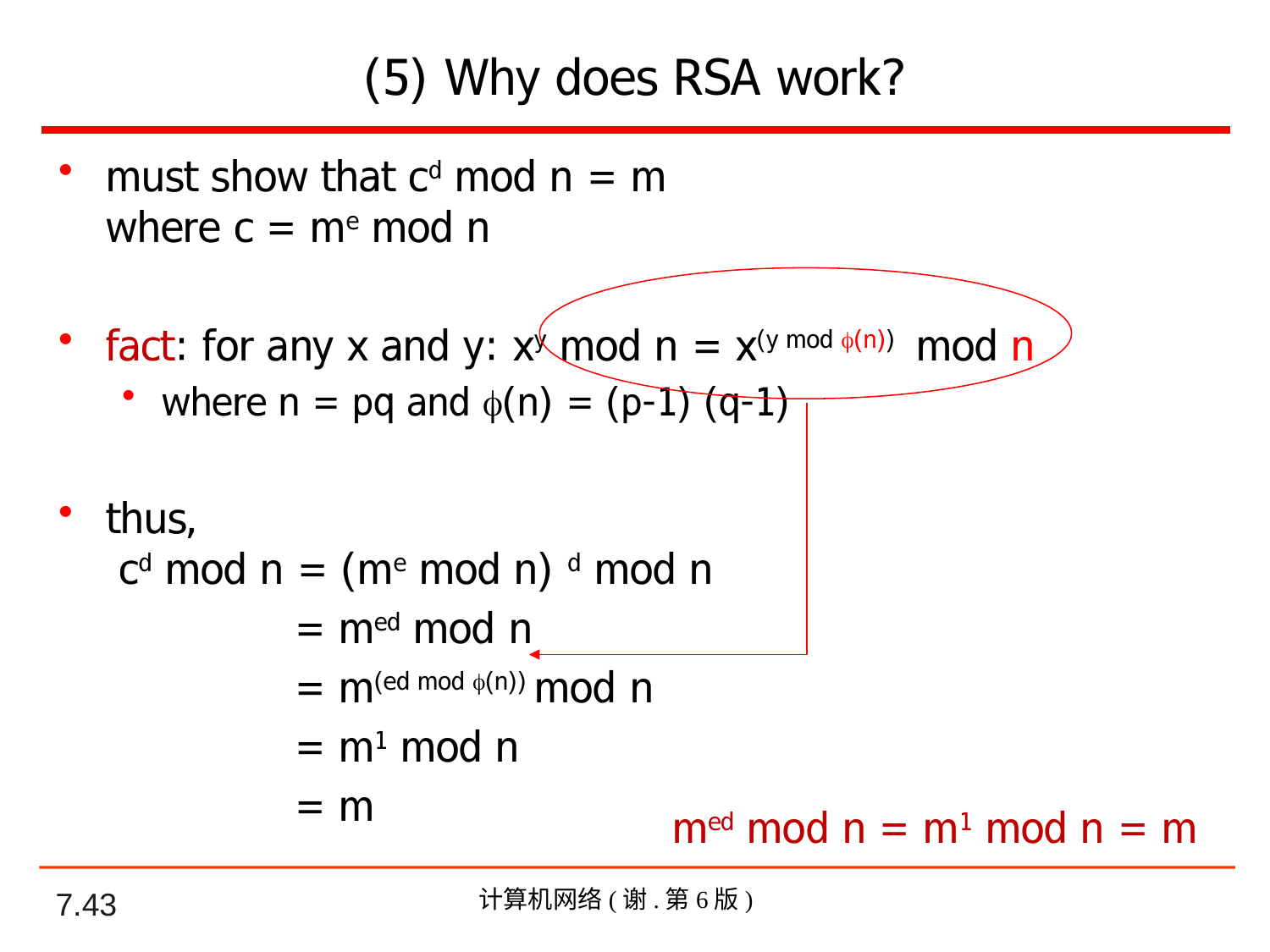

# (5) Why does RSA work?
must show that cd mod n = m
where c = me mod n

fact: for any x and y: xy mod n = x(y mod φ(n))  mod n
where n = pq and φ(n) = (p-1) (q-1)

thus,
 cd mod n = (me mod n) d mod n
                  = med mod n
                  = m(ed mod φ(n)) mod n
                  = m1 mod n
                  = m

med mod n = m1 mod n = m